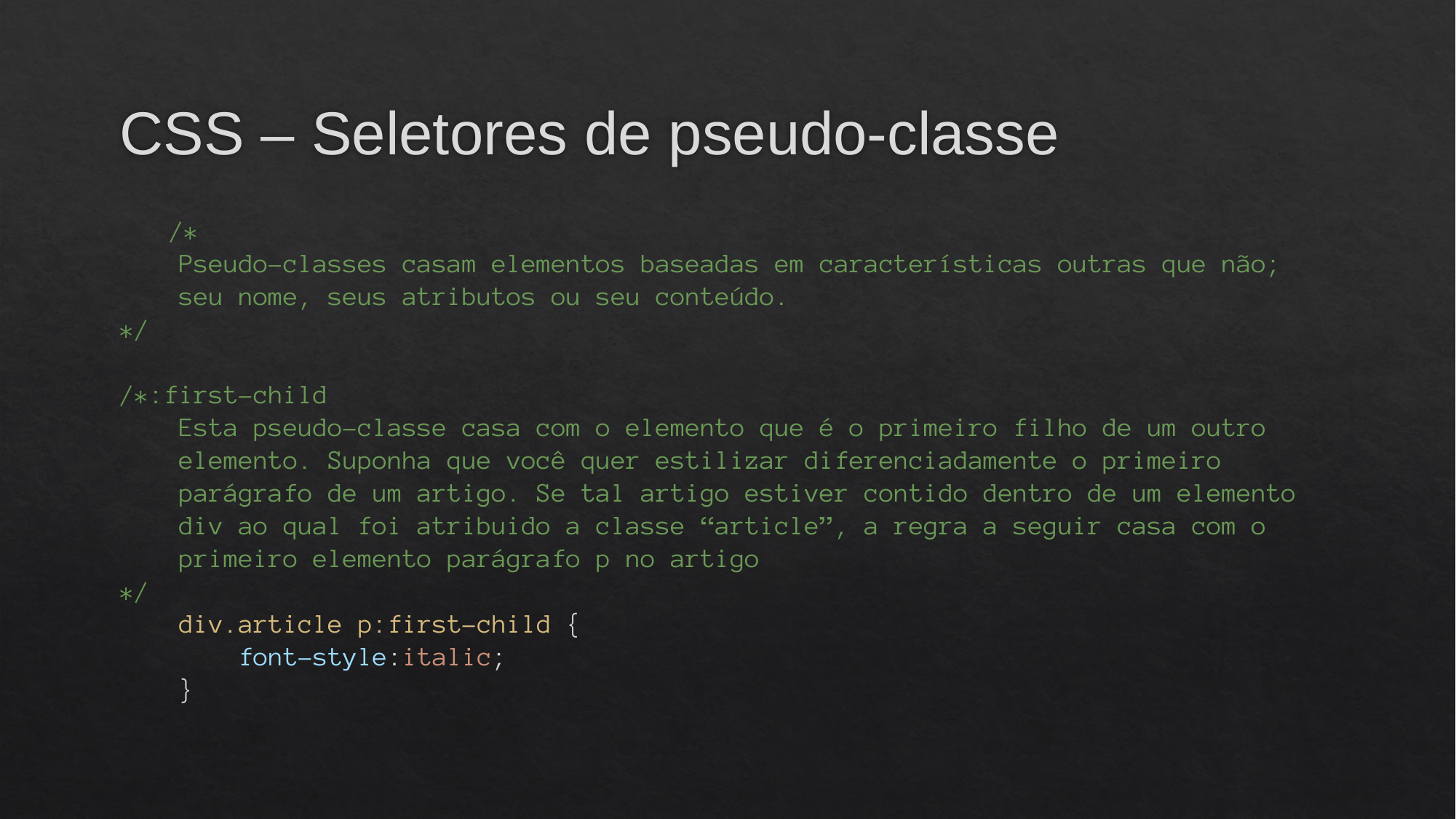

# CSS – Seletores de pseudo-classe
	/*
        Pseudo-classes casam elementos baseadas em características outras que não;
        seu nome, seus atributos ou seu conteúdo.
    */
    /*:first-child
        Esta pseudo-classe casa com o elemento que é o primeiro filho de um outro
        elemento. Suponha que você quer estilizar diferenciadamente o primeiro
        parágrafo de um artigo. Se tal artigo estiver contido dentro de um elemento
        div ao qual foi atribuido a classe “article”, a regra a seguir casa com o
        primeiro elemento parágrafo p no artigo
    */
        div.article p:first-child {
            font-style:italic;
        }